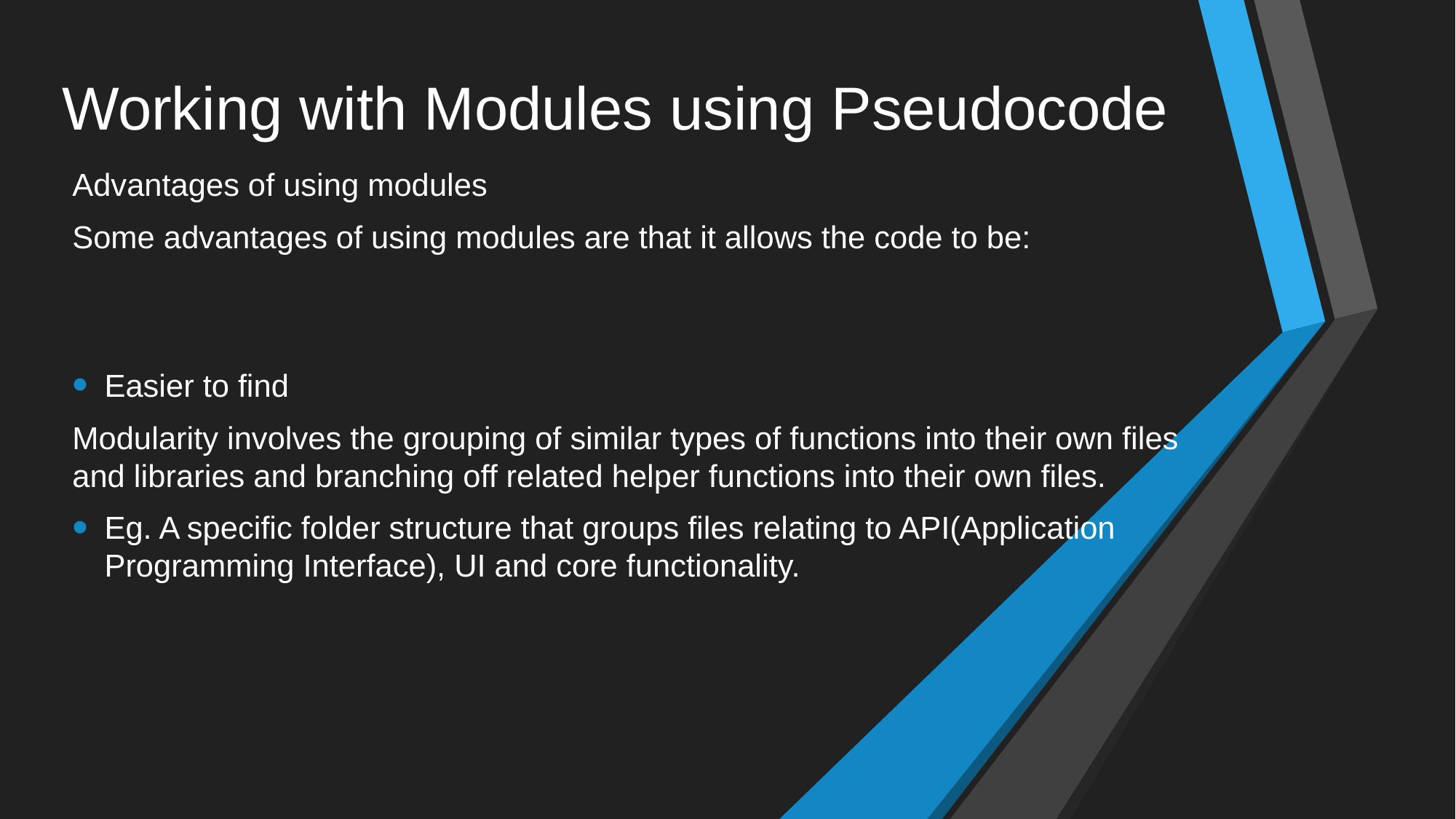

# Working with Modules using Pseudocode
Advantages of using modules
Some advantages of using modules are that it allows the code to be:

Easier to find
Modularity involves the grouping of similar types of functions into their own files and libraries and branching off related helper functions into their own files.
Eg. A specific folder structure that groups files relating to API(Application Programming Interface), UI and core functionality.